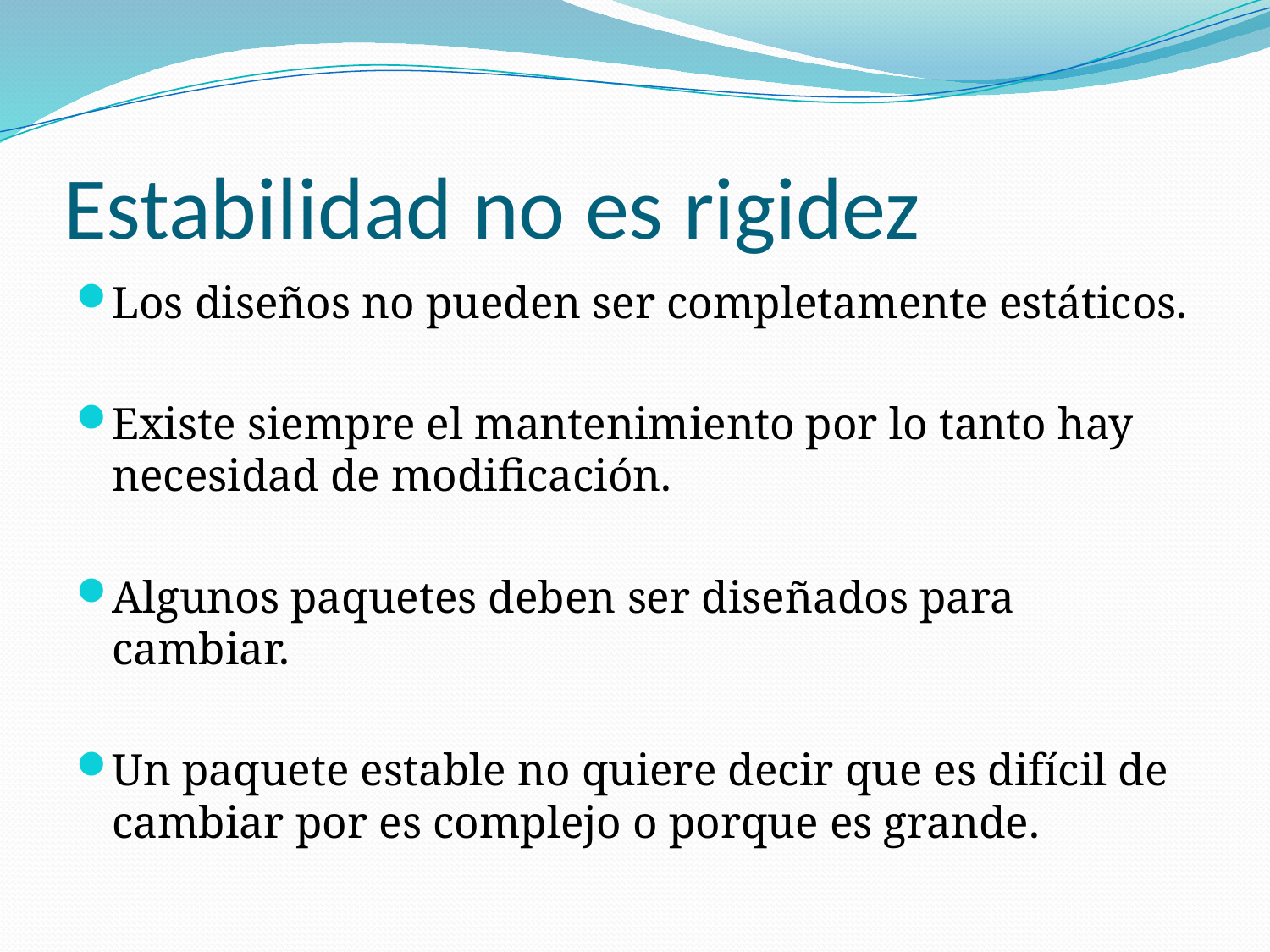

# Estabilidad no es rigidez
Los diseños no pueden ser completamente estáticos.

Existe siempre el mantenimiento por lo tanto hay necesidad de modificación.

Algunos paquetes deben ser diseñados para cambiar.

Un paquete estable no quiere decir que es difícil de cambiar por es complejo o porque es grande.